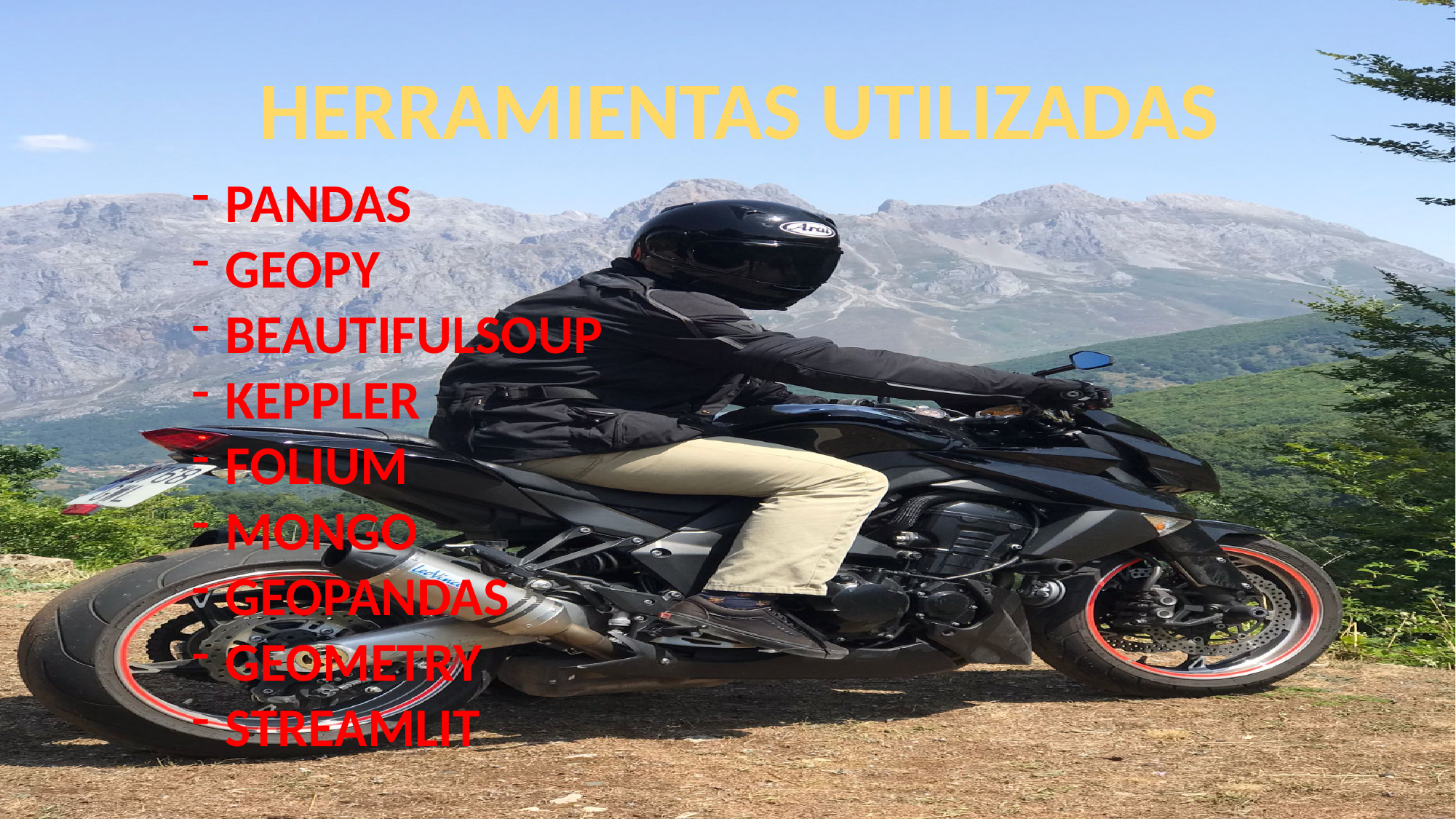

HERRAMIENTAS UTILIZADAS
PANDAS
GEOPY
BEAUTIFULSOUP
KEPPLER
FOLIUM
MONGO
GEOPANDAS
GEOMETRY
STREAMLIT